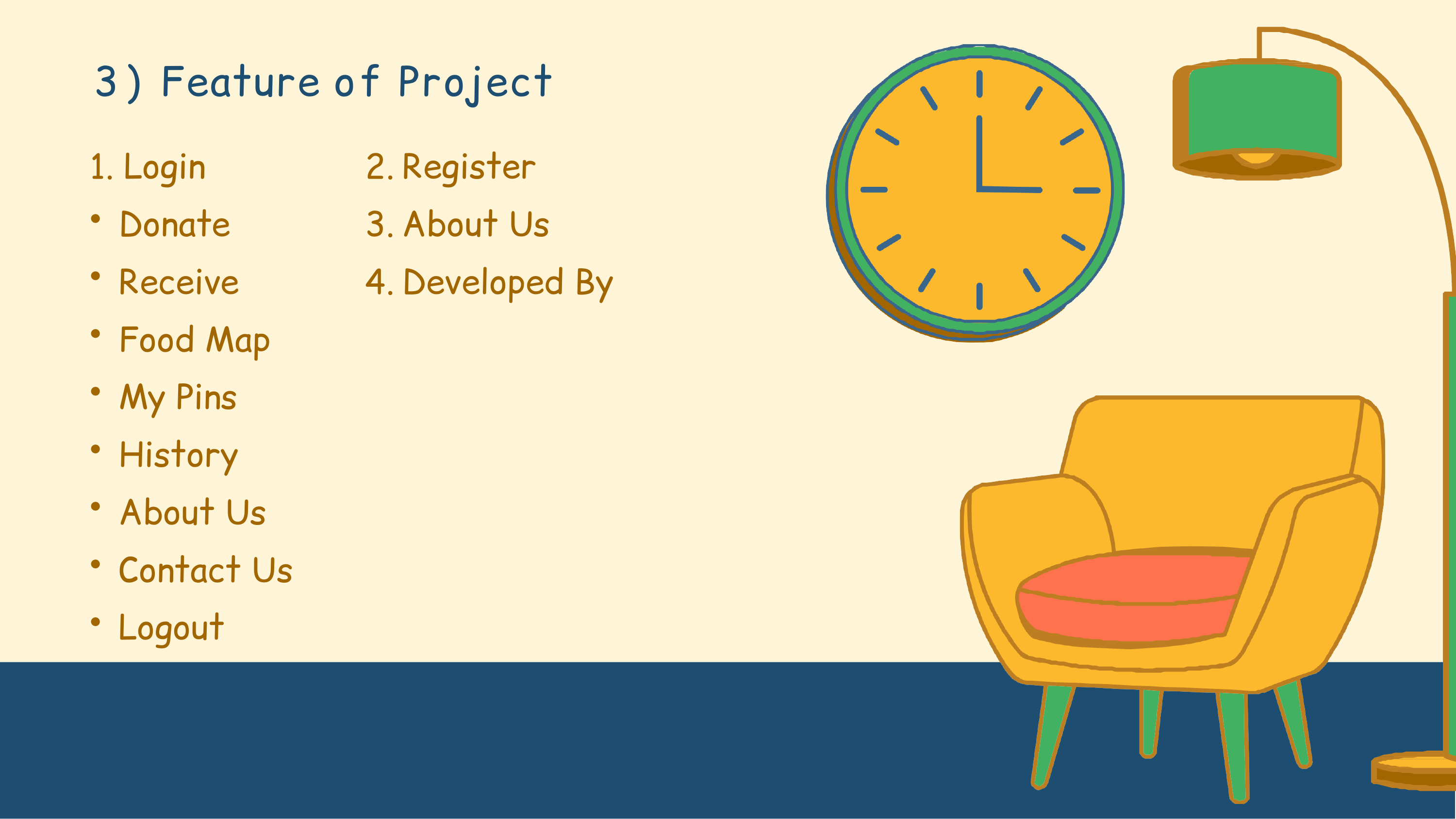

# 3) Feature of Project
1. Login
Donate
Receive
Food Map
My Pins
History
About Us
Contact Us
Logout
Register
About Us
Developed By